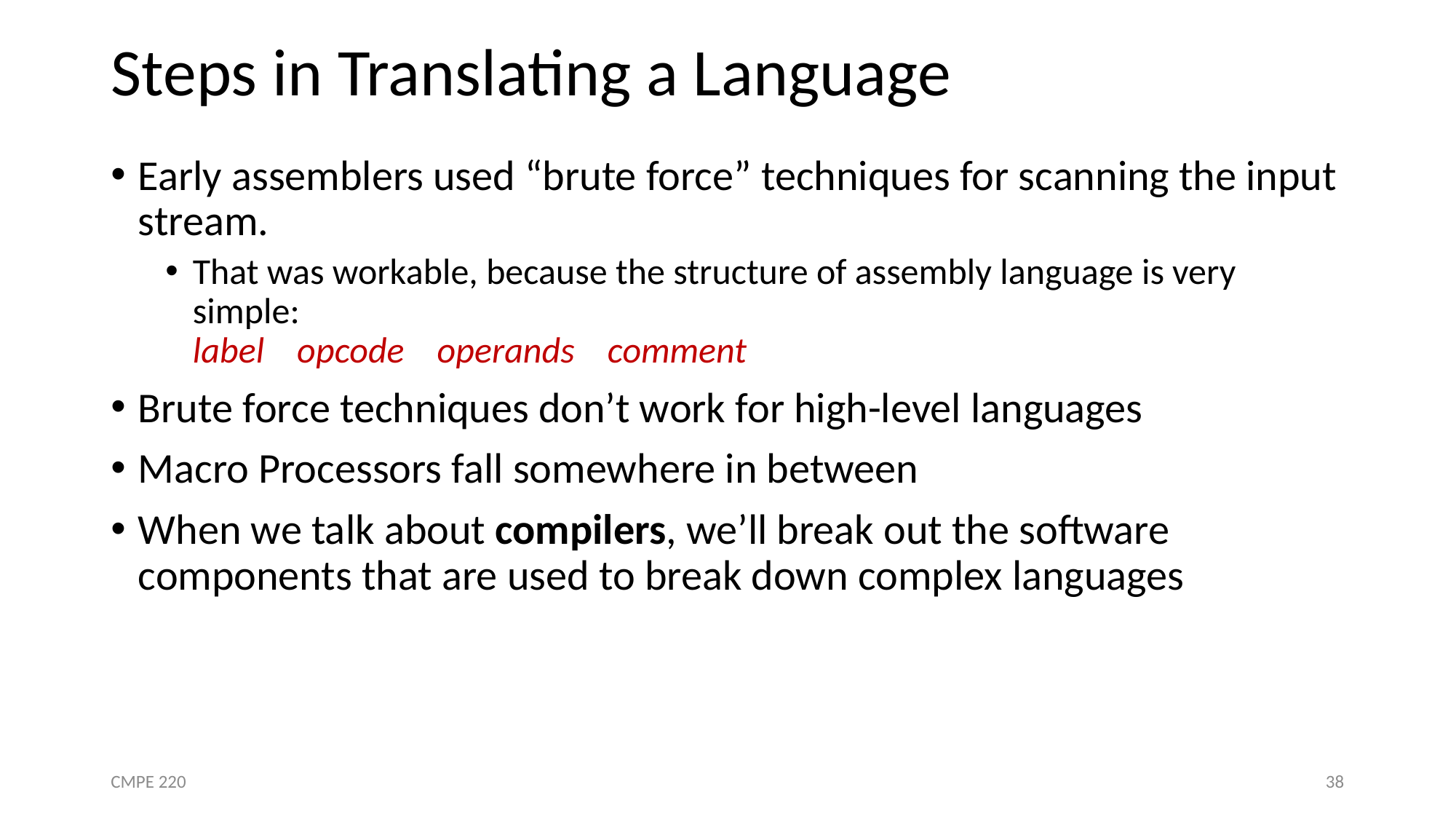

# Steps in Translating a Language
Early assemblers used “brute force” techniques for scanning the input stream.
That was workable, because the structure of assembly language is very simple:
label    opcode    operands    comment
Brute force techniques don’t work for high-level languages
Macro Processors fall somewhere in between
When we talk about compilers, we’ll break out the software components that are used to break down complex languages
CMPE 220
38